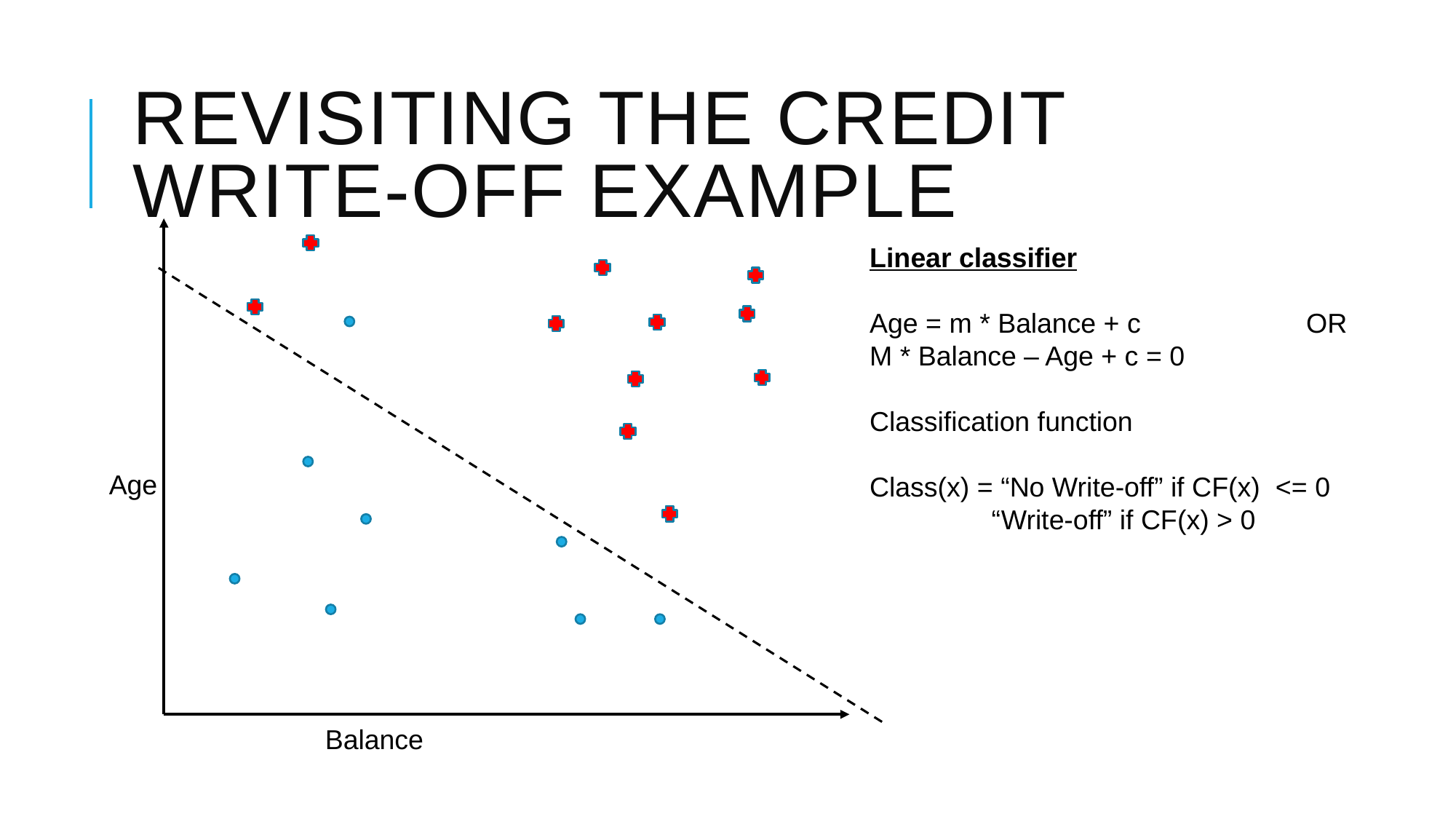

# Revisiting the credit write-off example

Linear classifier

Age = m * Balance + c		OR
M * Balance – Age + c = 0

Classification function

Class(x) = “No Write-off” if CF(x)  <= 0
                “Write-off” if CF(x) > 0
Age
Balance